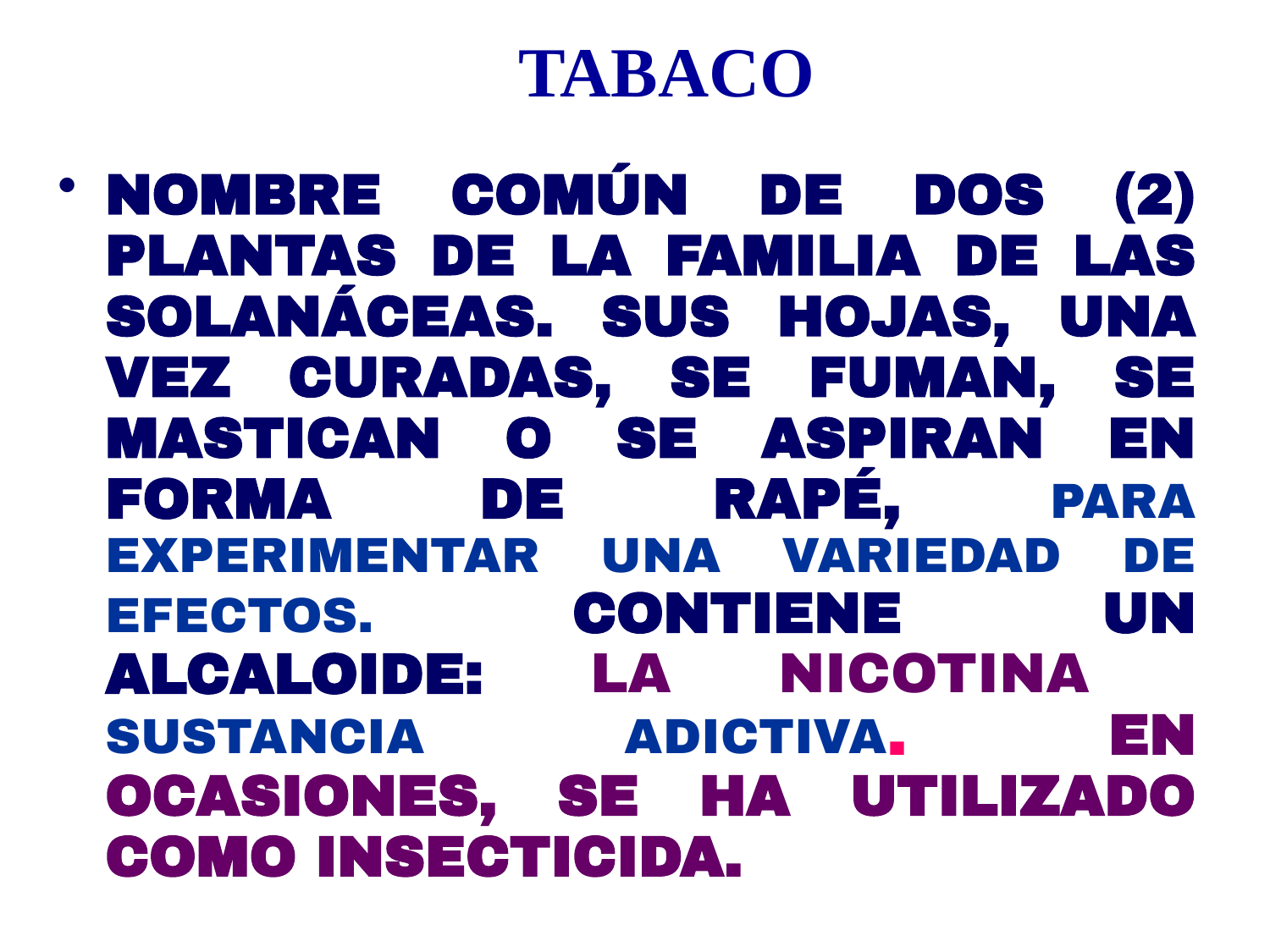

# TABACO

NOMBRE COMÚN DE DOS (2) PLANTAS DE LA FAMILIA DE LAS SOLANÁCEAS. SUS HOJAS, UNA VEZ CURADAS, SE FUMAN, SE MASTICAN O SE ASPIRAN EN FORMA DE RAPÉ, PARA EXPERIMENTAR UNA VARIEDAD DE EFECTOS. CONTIENE UN ALCALOIDE: LA NICOTINA  SUSTANCIA ADICTIVA. EN OCASIONES, SE HA UTILIZADO COMO INSECTICIDA.